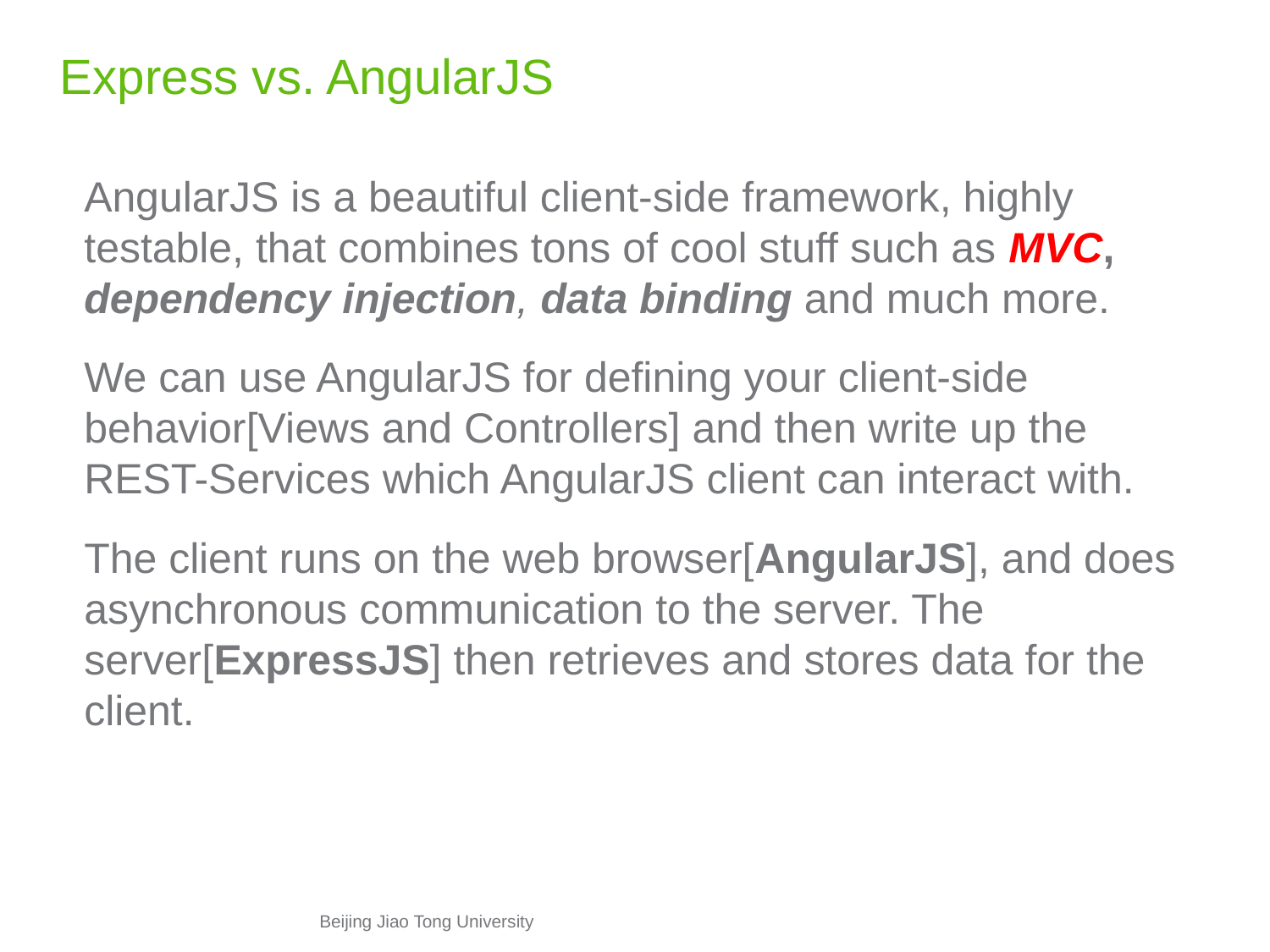

# Express vs. AngularJS

	AngularJS is a beautiful client-side framework, highly testable, that combines tons of cool stuff such as MVC, dependency injection, data binding and much more.

	We can use AngularJS for defining your client-side behavior[Views and Controllers] and then write up the REST-Services which AngularJS client can interact with.

	The client runs on the web browser[AngularJS], and does asynchronous communication to the server. The server[ExpressJS] then retrieves and stores data for the client.
Beijing Jiao Tong University